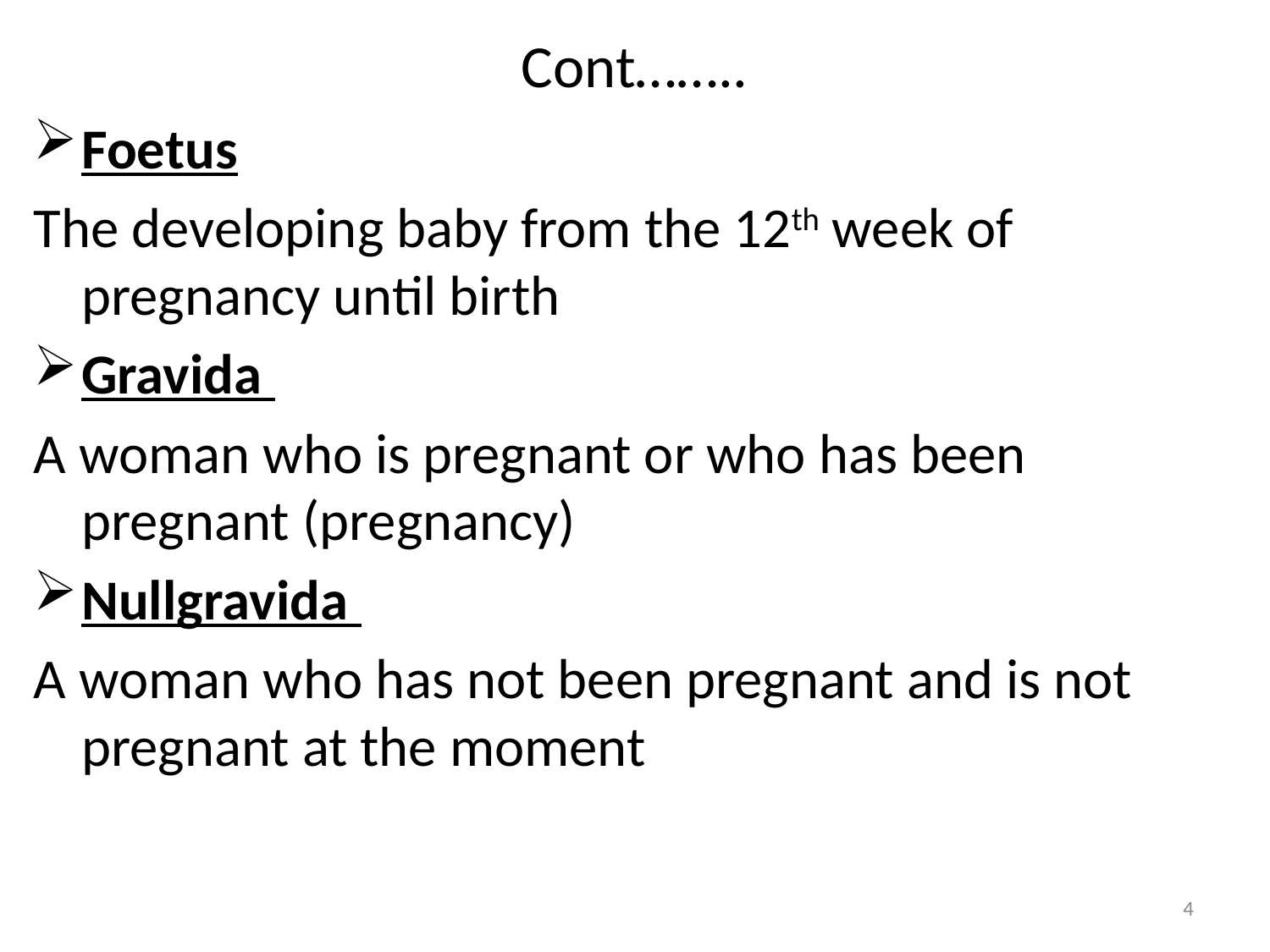

# Cont……..
Foetus
The developing baby from the 12th week of pregnancy until birth
Gravida
A woman who is pregnant or who has been pregnant (pregnancy)
Nullgravida
A woman who has not been pregnant and is not pregnant at the moment
4